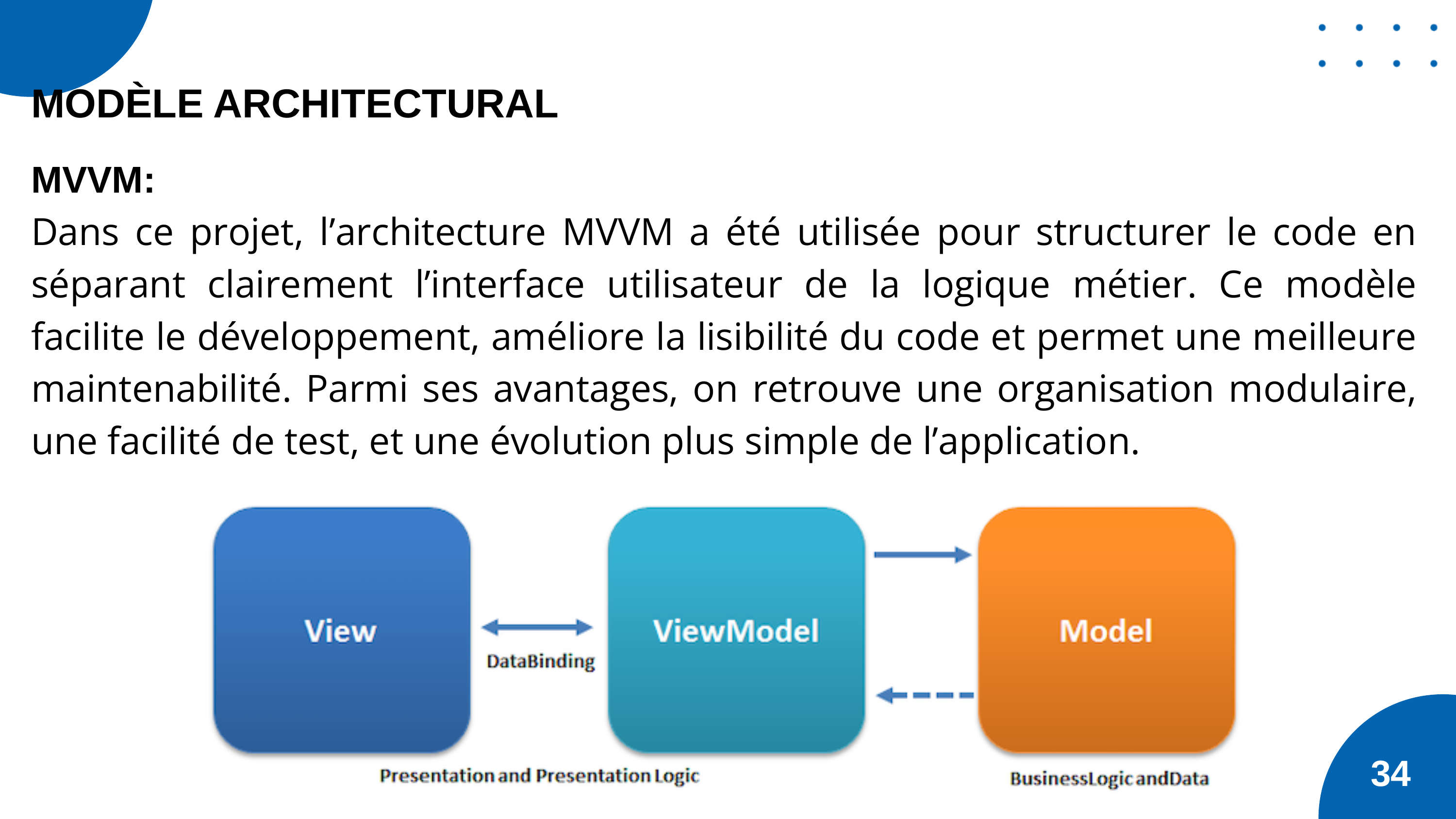

MODÈLE ARCHITECTURAL
MVVM:
Dans ce projet, l’architecture MVVM a été utilisée pour structurer le code en séparant clairement l’interface utilisateur de la logique métier. Ce modèle facilite le développement, améliore la lisibilité du code et permet une meilleure maintenabilité. Parmi ses avantages, on retrouve une organisation modulaire, une facilité de test, et une évolution plus simple de l’application.

34